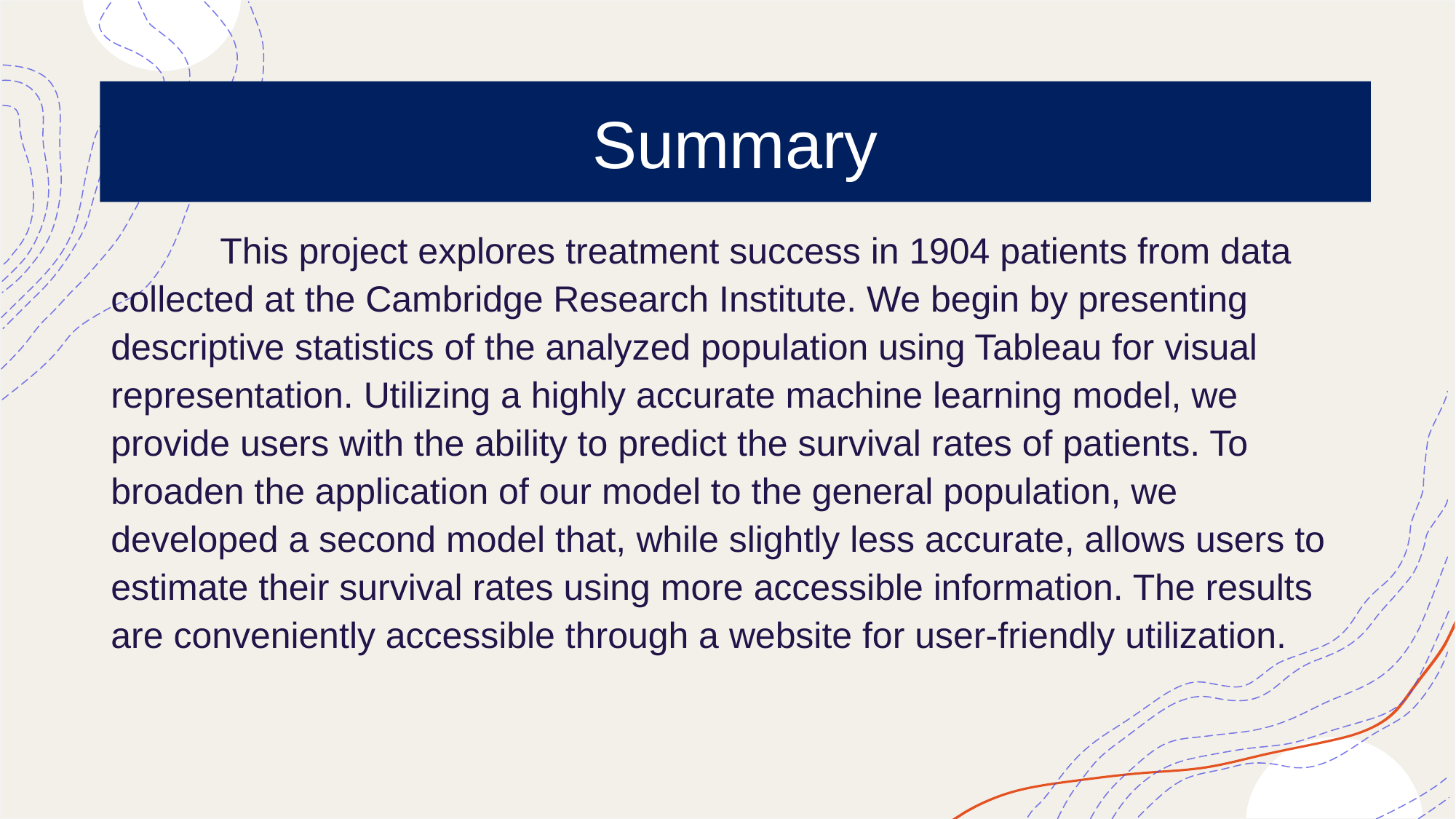

# Summary
	This project explores treatment success in 1904 patients from data collected at the Cambridge Research Institute. We begin by presenting descriptive statistics of the analyzed population using Tableau for visual representation. Utilizing a highly accurate machine learning model, we provide users with the ability to predict the survival rates of patients. To broaden the application of our model to the general population, we developed a second model that, while slightly less accurate, allows users to estimate their survival rates using more accessible information. The results are conveniently accessible through a website for user-friendly utilization.